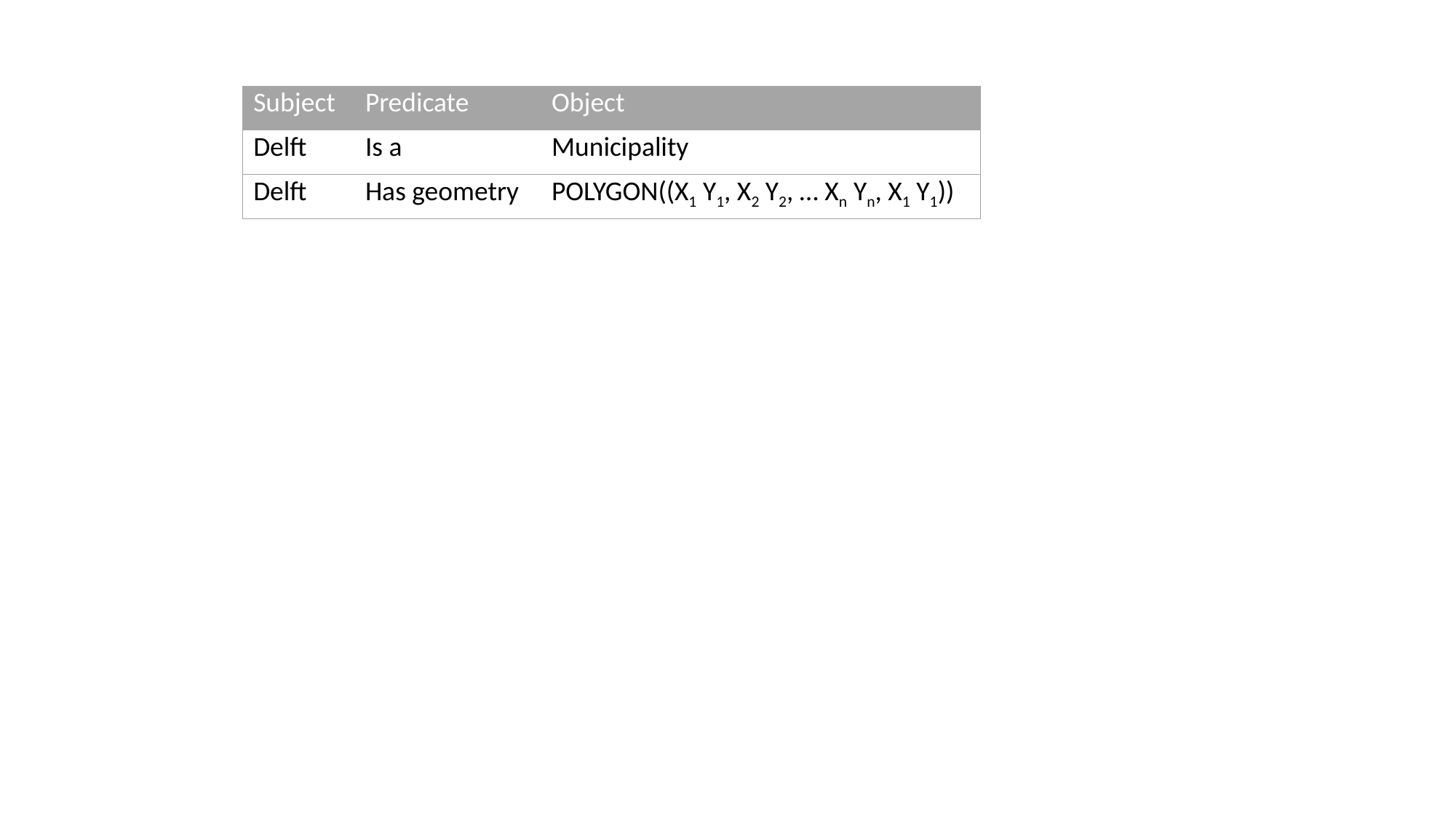

| Subject | Predicate | Object |
| --- | --- | --- |
| Delft | Is a | Municipality |
| Delft | Has geometry | POLYGON((X1 Y1, X2 Y2, … Xn Yn, X1 Y1)) |